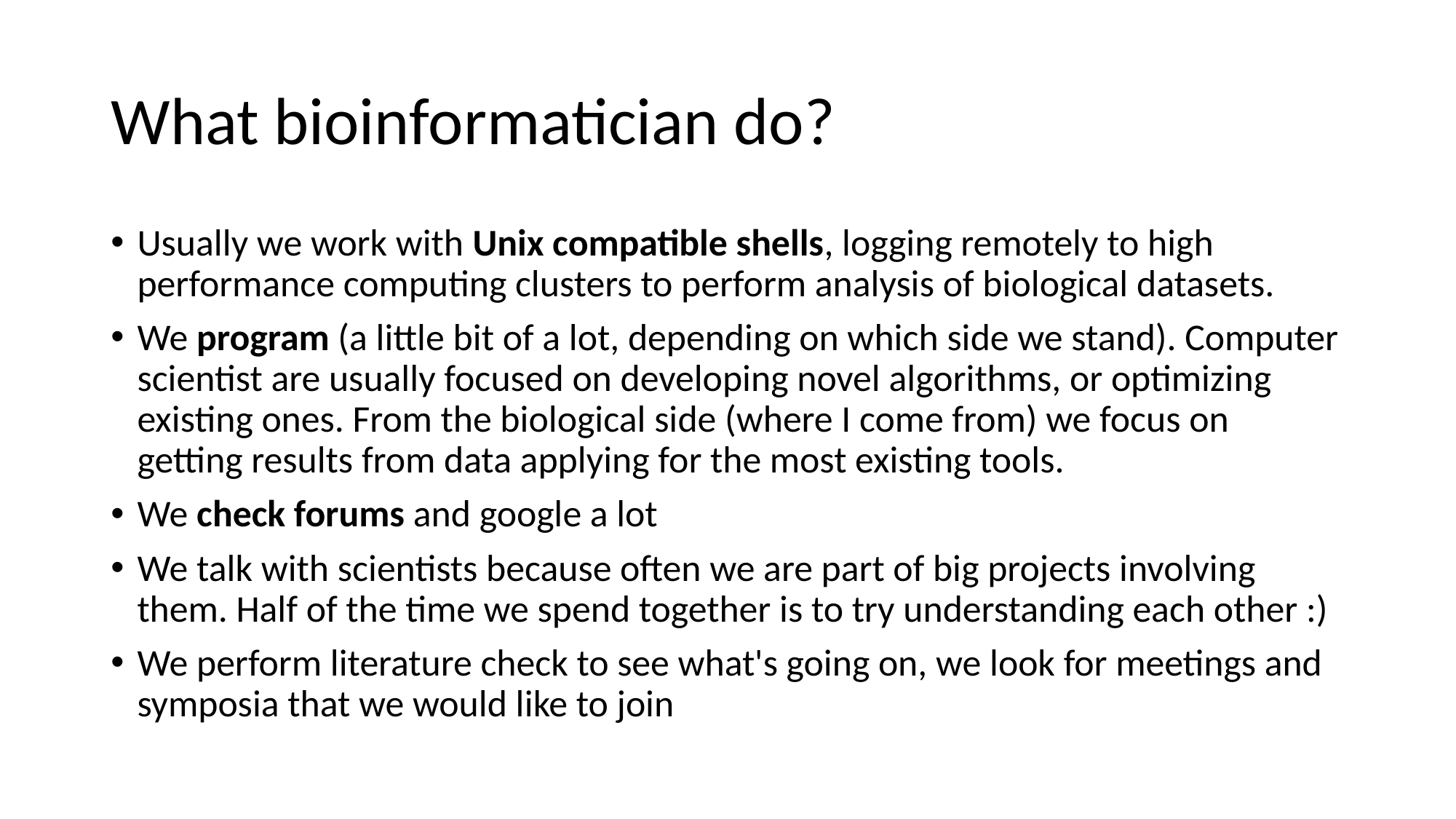

# What bioinformatician do?
Usually we work with Unix compatible shells, logging remotely to high performance computing clusters to perform analysis of biological datasets.
We program (a little bit of a lot, depending on which side we stand). Computer scientist are usually focused on developing novel algorithms, or optimizing existing ones. From the biological side (where I come from) we focus on getting results from data applying for the most existing tools.
We check forums and google a lot
We talk with scientists because often we are part of big projects involving them. Half of the time we spend together is to try understanding each other :)
We perform literature check to see what's going on, we look for meetings and symposia that we would like to join